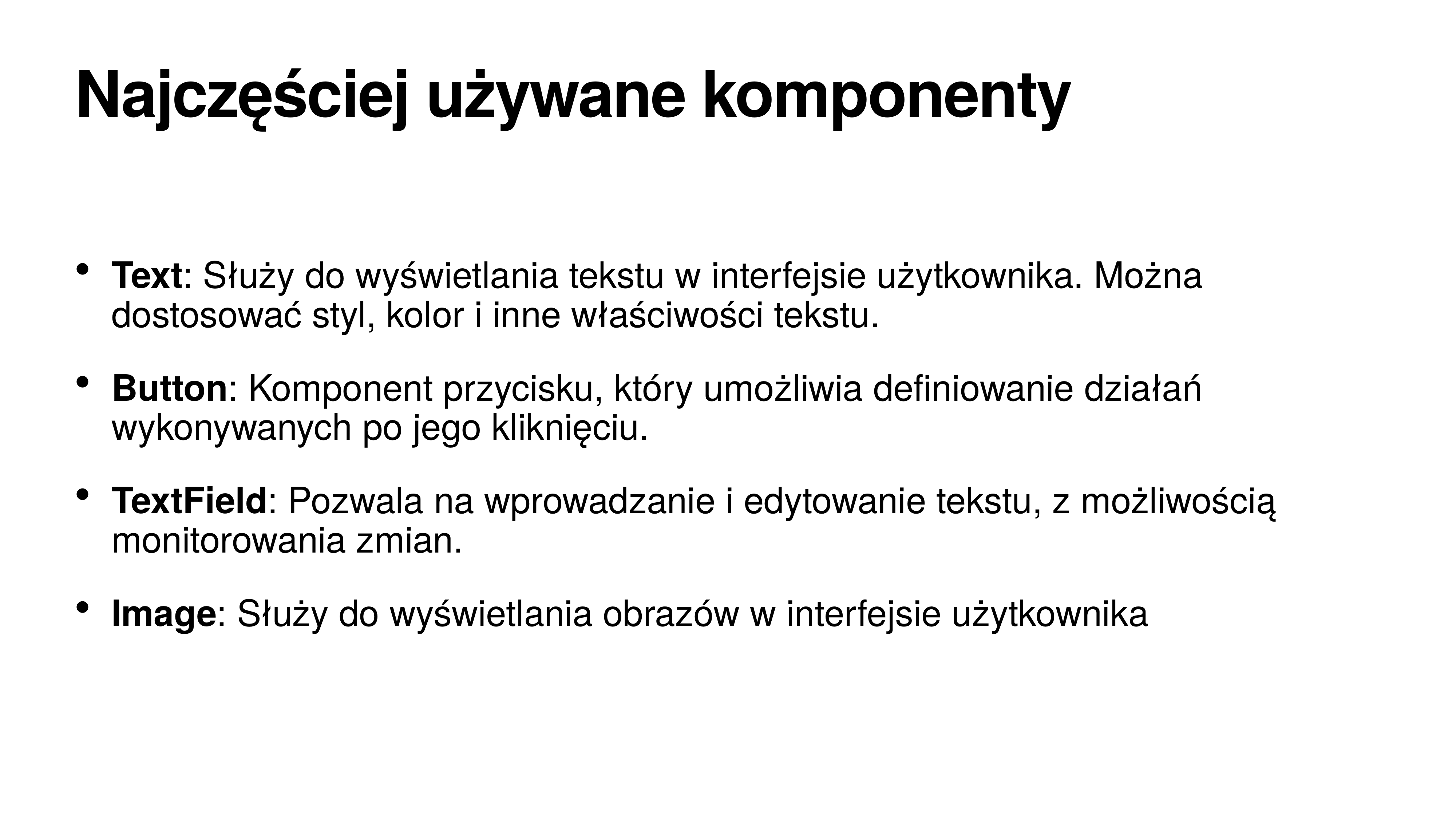

# Najczęściej używane komponenty

Text: Służy do wyświetlania tekstu w interfejsie użytkownika. Można dostosować styl, kolor i inne właściwości tekstu.
Button: Komponent przycisku, który umożliwia definiowanie działań wykonywanych po jego kliknięciu.
TextField: Pozwala na wprowadzanie i edytowanie tekstu, z możliwością monitorowania zmian.
Image: Służy do wyświetlania obrazów w interfejsie użytkownika